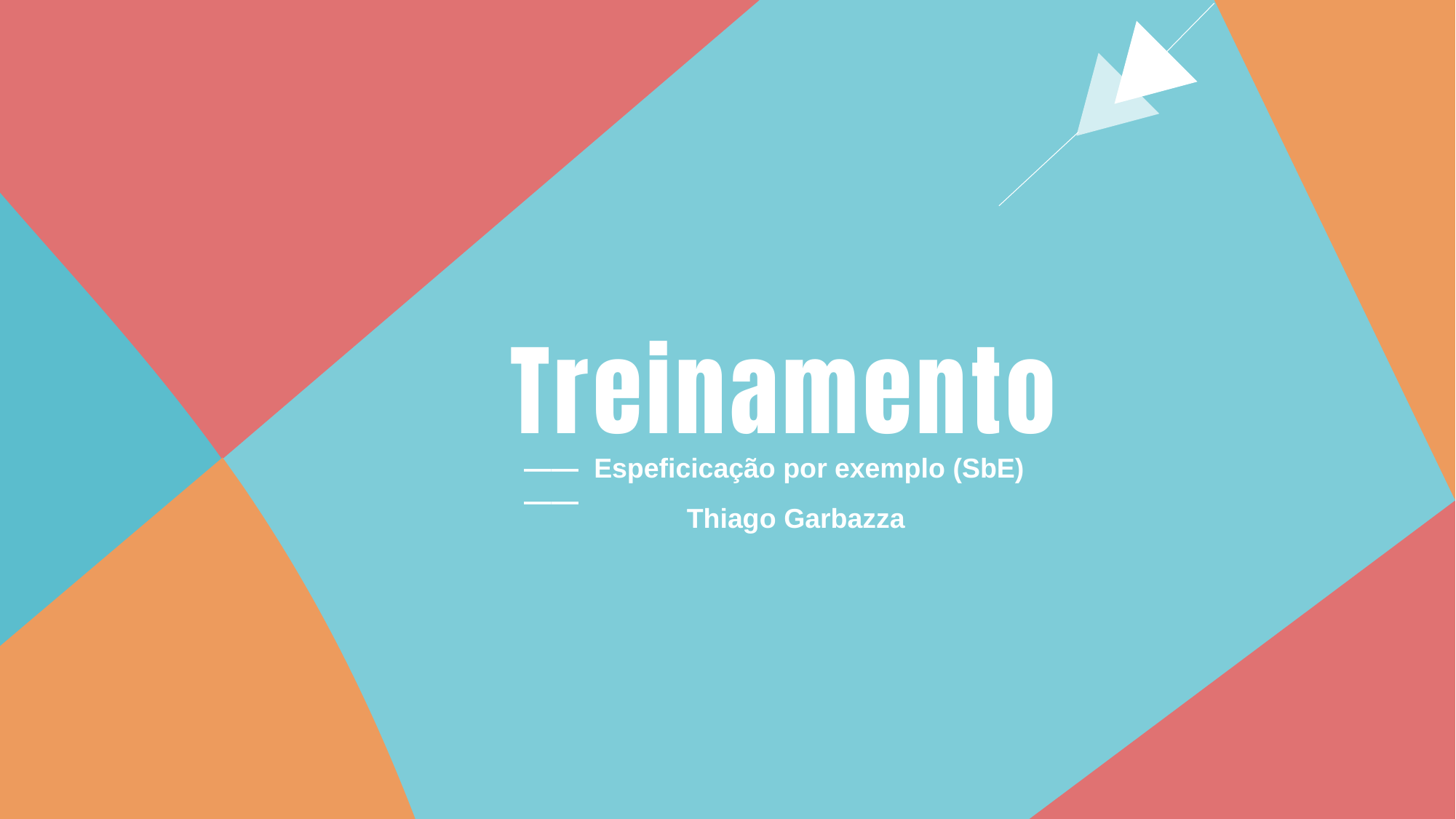

Treinamento
——  Espeficicação por exemplo (SbE)  ——

Thiago Garbazza